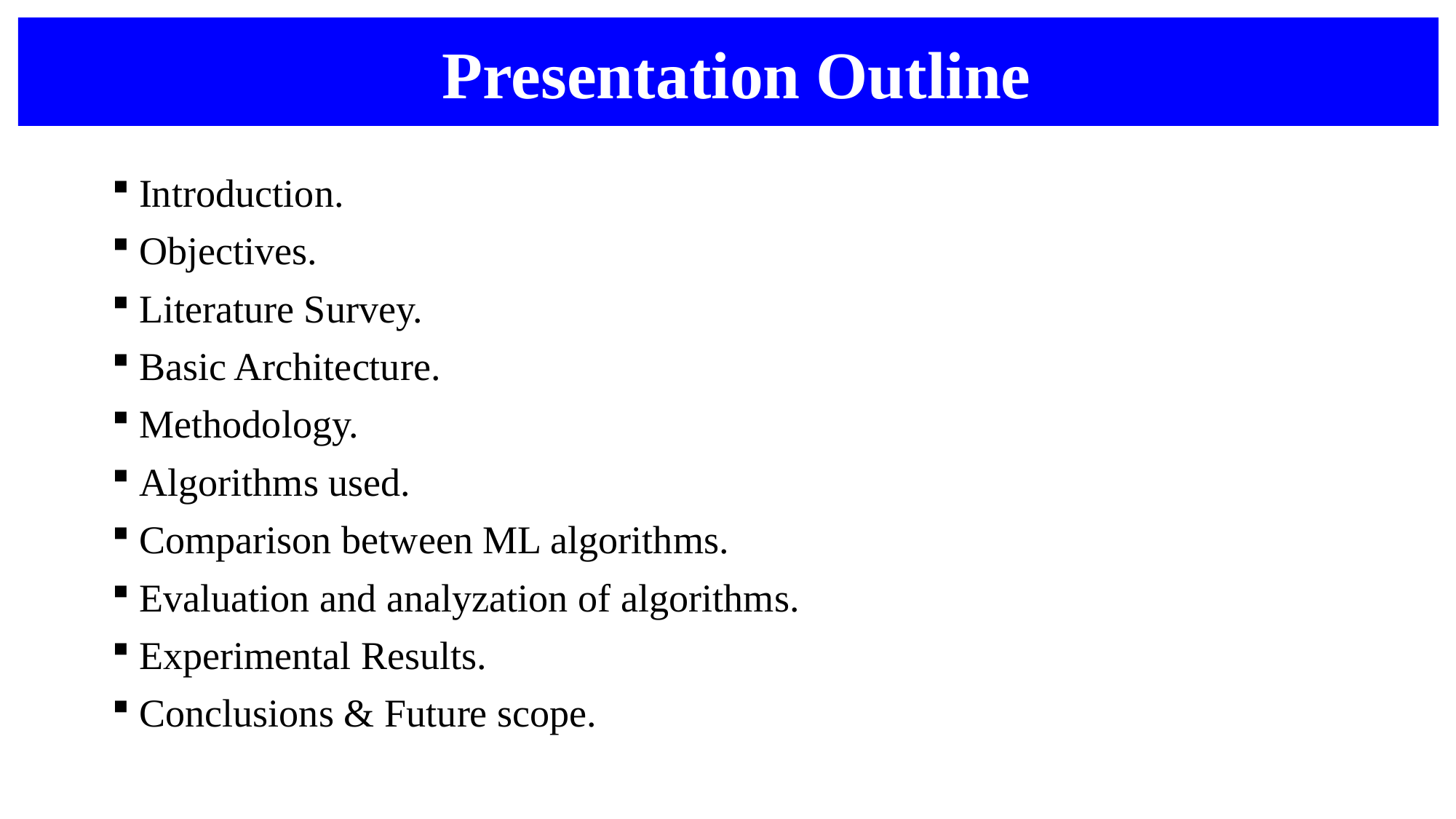

Presentation Outline
Introduction.
Objectives.
Literature Survey.
Basic Architecture.
Methodology.
Algorithms used.
Comparison between ML algorithms.
Evaluation and analyzation of algorithms.
Experimental Results.
Conclusions & Future scope.